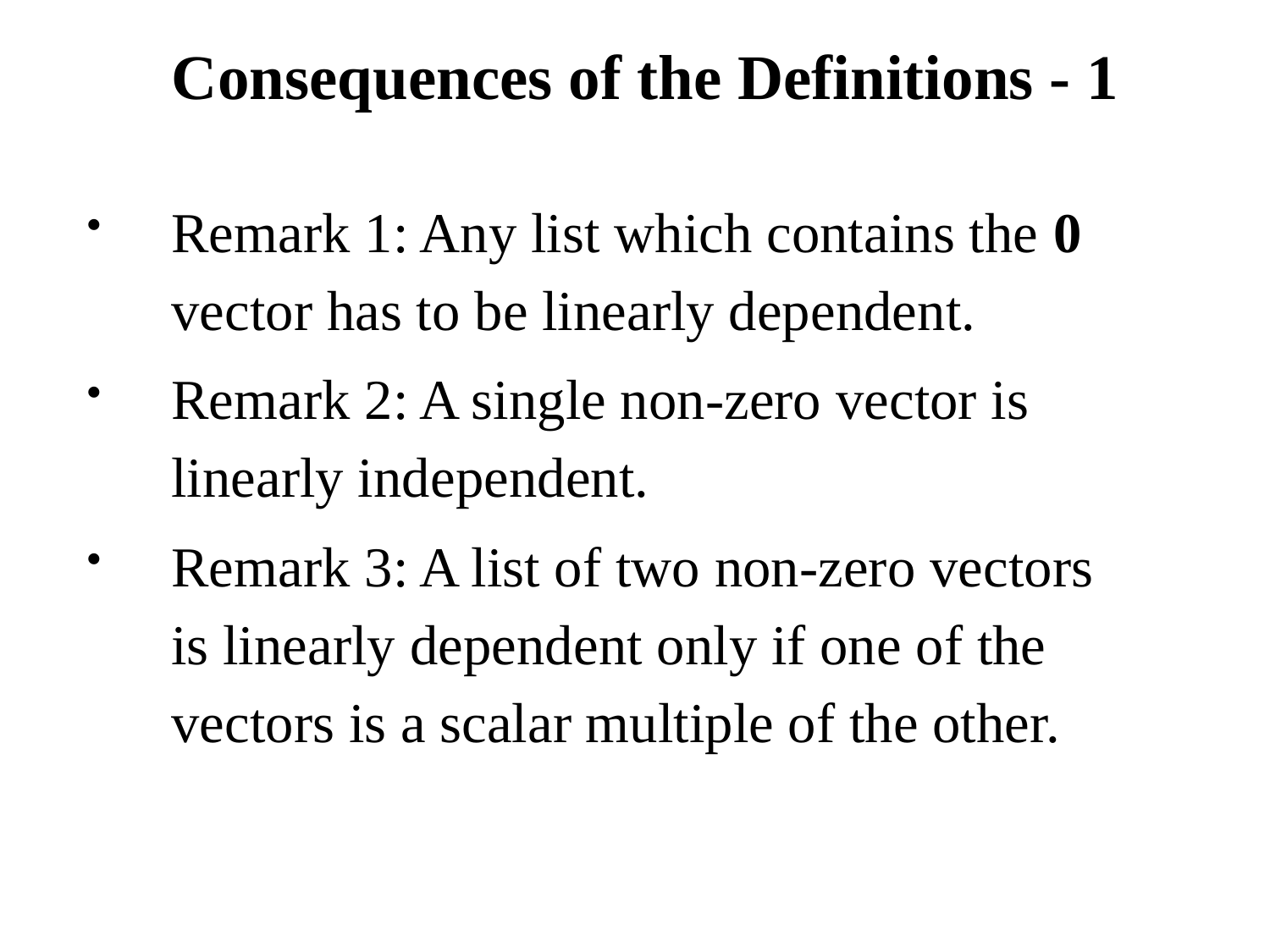

# Consequences of the Definitions - 1
Remark 1: Any list which contains the 0 vector has to be linearly dependent.
Remark 2: A single non-zero vector is linearly independent.
Remark 3: A list of two non-zero vectors is linearly dependent only if one of the vectors is a scalar multiple of the other.